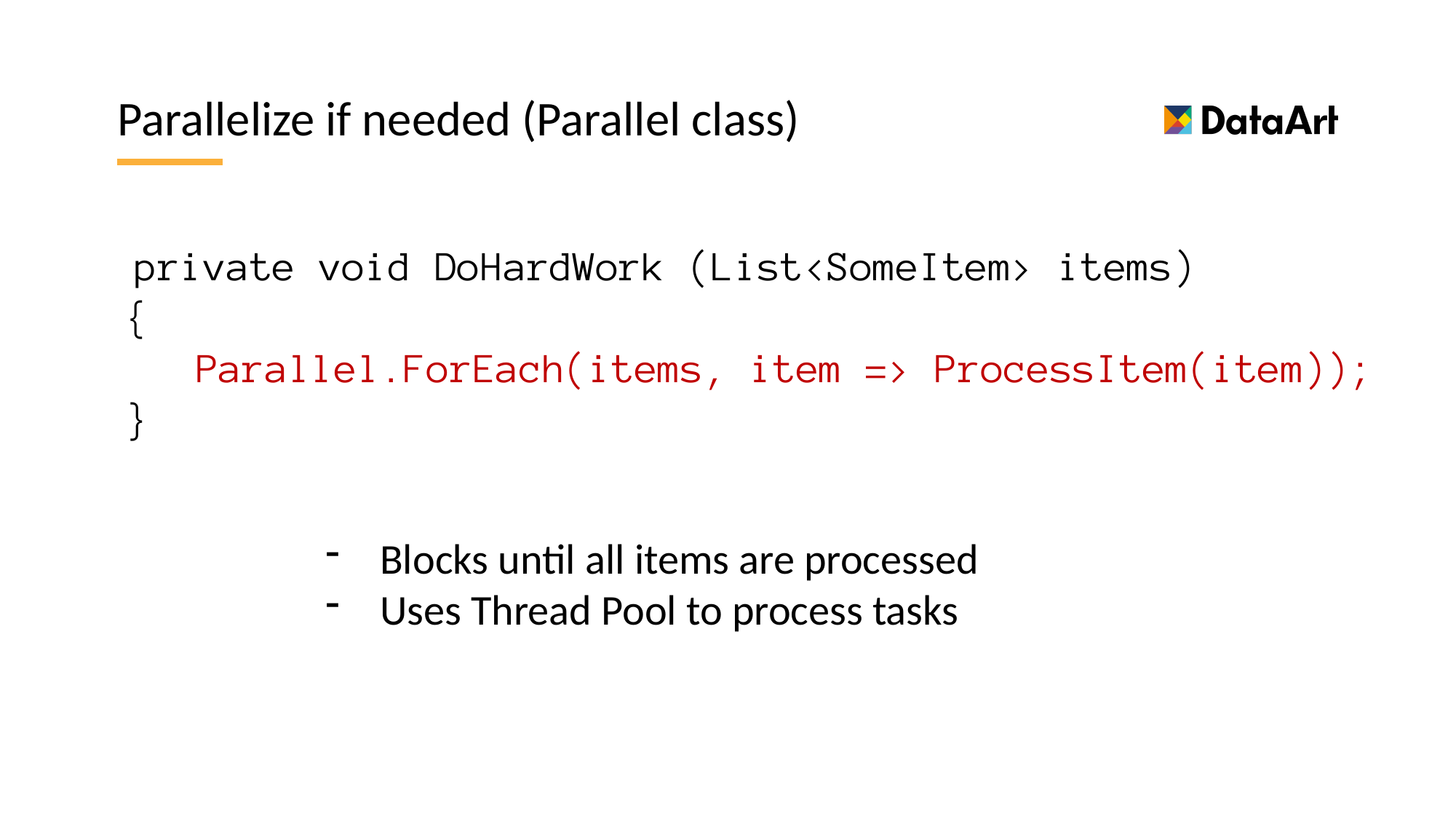

# Parallelize if needed (Parallel class)
        private void DoHardWork (List<SomeItem> items)
   {
      Parallel.ForEach(items, item => ProcessItem(item));
   }
Blocks until all items are processed
Uses Thread Pool to process tasks